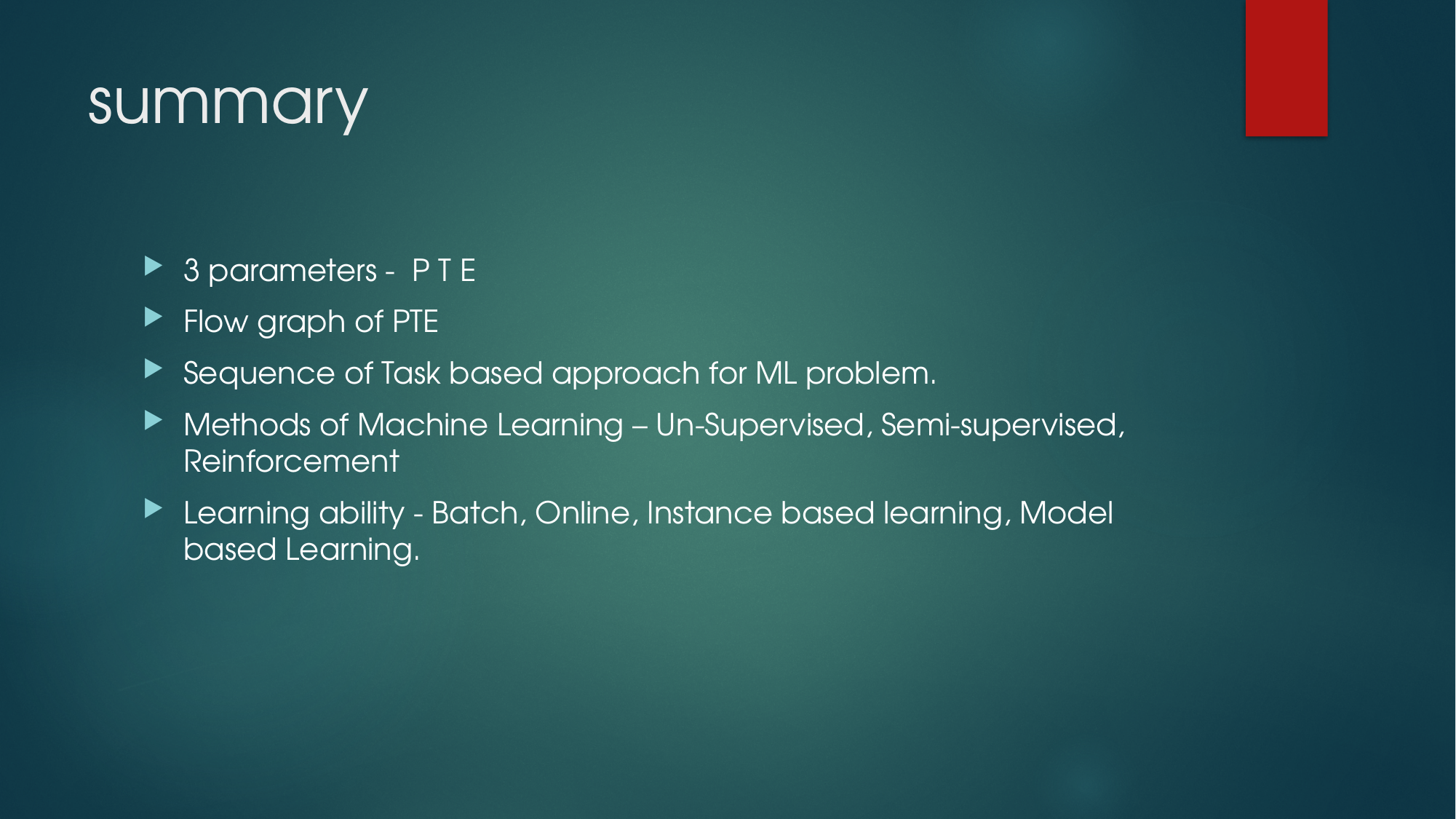

# summary
3 parameters -  P T E
Flow graph of PTE
Sequence of Task based approach for ML problem.
Methods of Machine Learning – Un-Supervised, Semi-supervised, Reinforcement
Learning ability - Batch, Online, Instance based learning, Model based Learning.